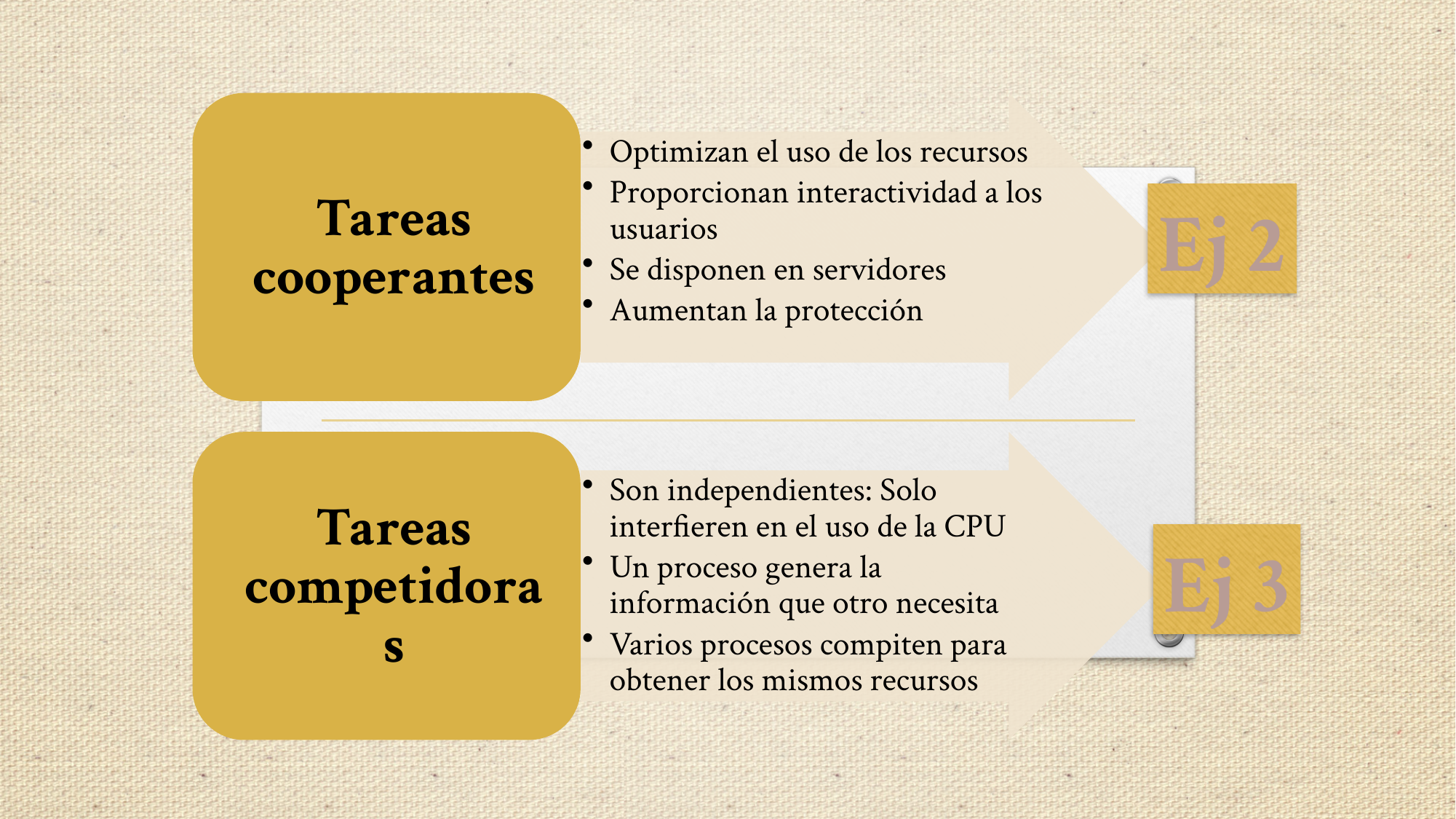

Optimizan el uso de los recursos
Proporcionan interactividad a los usuarios
Se disponen en servidores
Aumentan la protección
Tareas cooperantes
Son independientes: Solo interfieren en el uso de la CPU
Un proceso genera la información que otro necesita
Varios procesos compiten para obtener los mismos recursos
Tareas competidoras
Ej 2
Ej 3